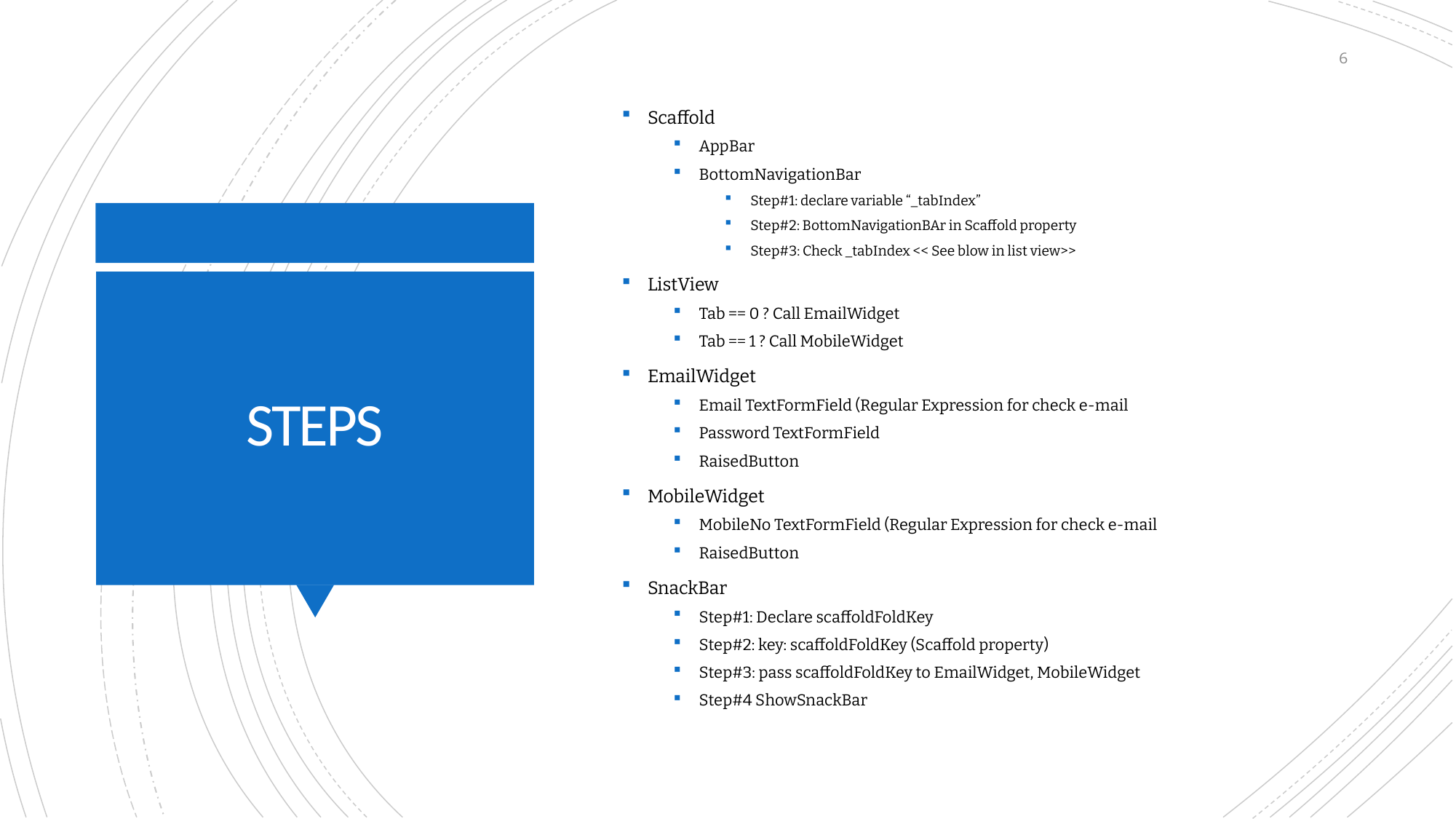

6
Scaffold
AppBar
BottomNavigationBar
Step#1: declare variable “_tabIndex”
Step#2: BottomNavigationBAr in Scaffold property
Step#3: Check _tabIndex << See blow in list view>>
ListView
Tab == 0 ? Call EmailWidget
Tab == 1 ? Call MobileWidget
EmailWidget
Email TextFormField (Regular Expression for check e-mail
Password TextFormField
RaisedButton
MobileWidget
MobileNo TextFormField (Regular Expression for check e-mail
RaisedButton
SnackBar
Step#1: Declare scaffoldFoldKey
Step#2: key: scaffoldFoldKey (Scaffold property)
Step#3: pass scaffoldFoldKey to EmailWidget, MobileWidget
Step#4 ShowSnackBar

# STEPS